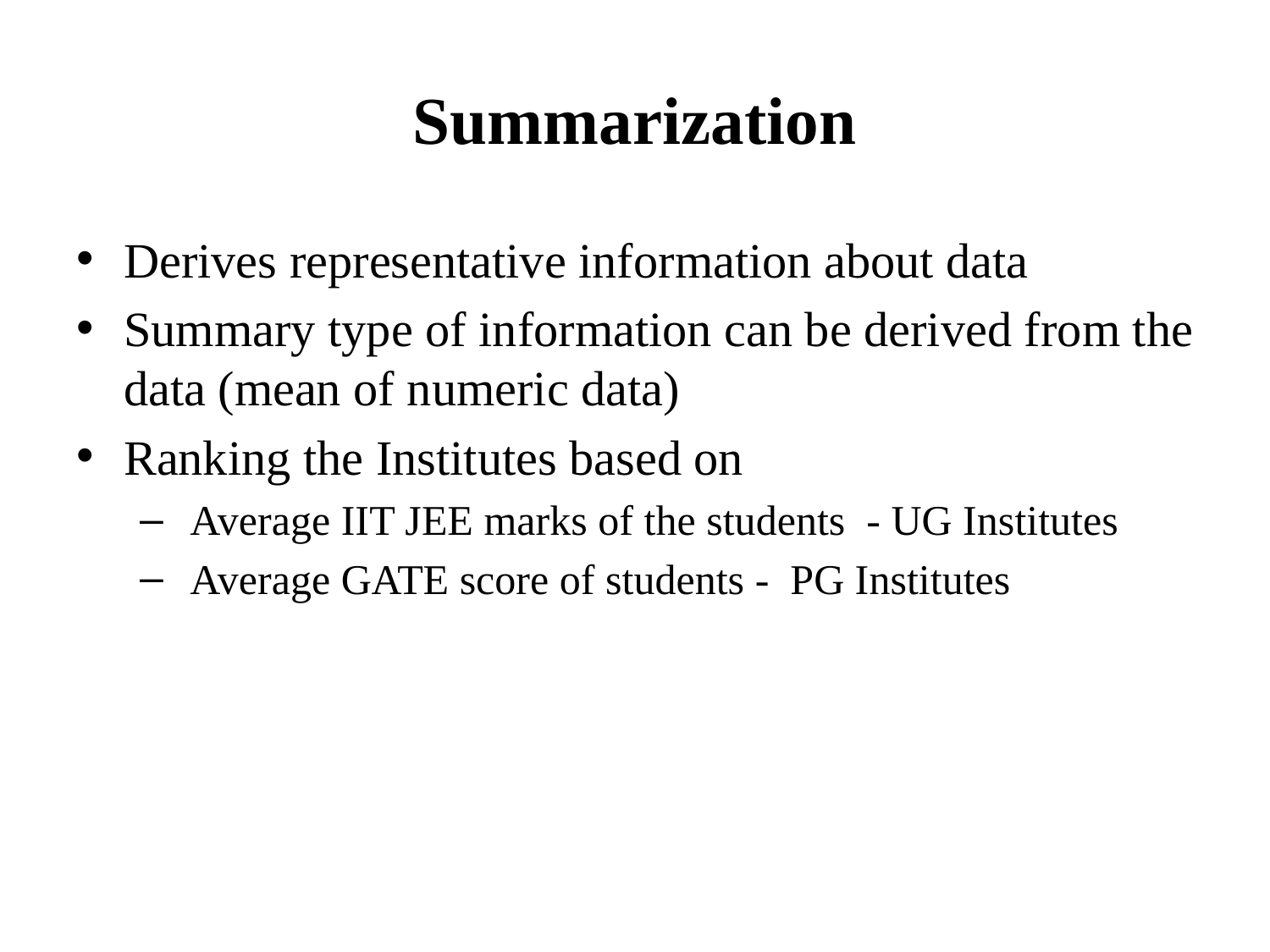

# Summarization
Derives representative information about data
Summary type of information can be derived from the data (mean of numeric data)
Ranking the Institutes based on
 Average IIT JEE marks of the students  - UG Institutes
 Average GATE score of students -  PG Institutes